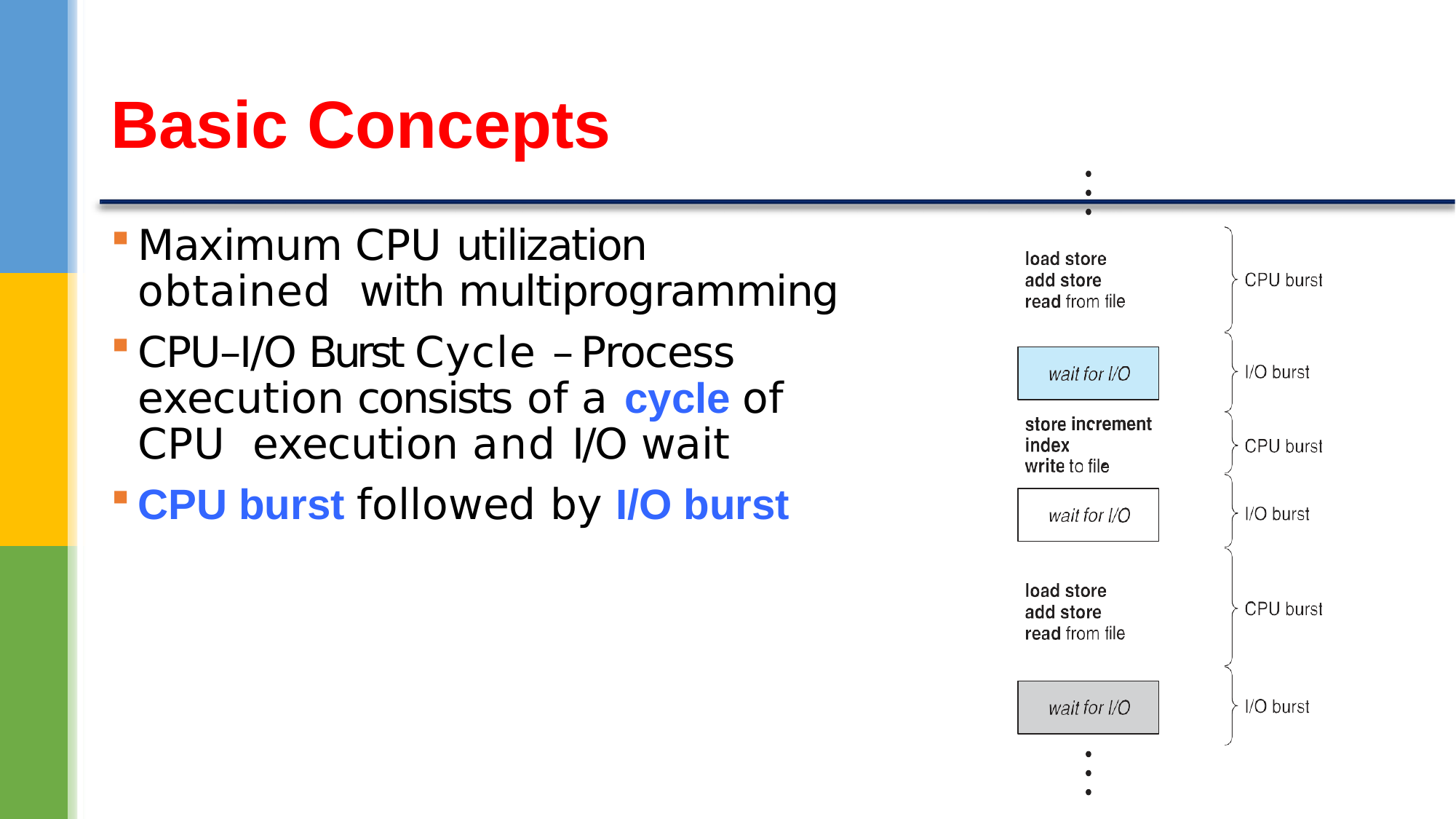

# Basic Concepts

Maximum CPU utilization obtained  with multiprogramming
CPU–I/O Burst Cycle – Process  execution consists of a cycle of CPU  execution and I/O wait
CPU burst followed by I/O burst